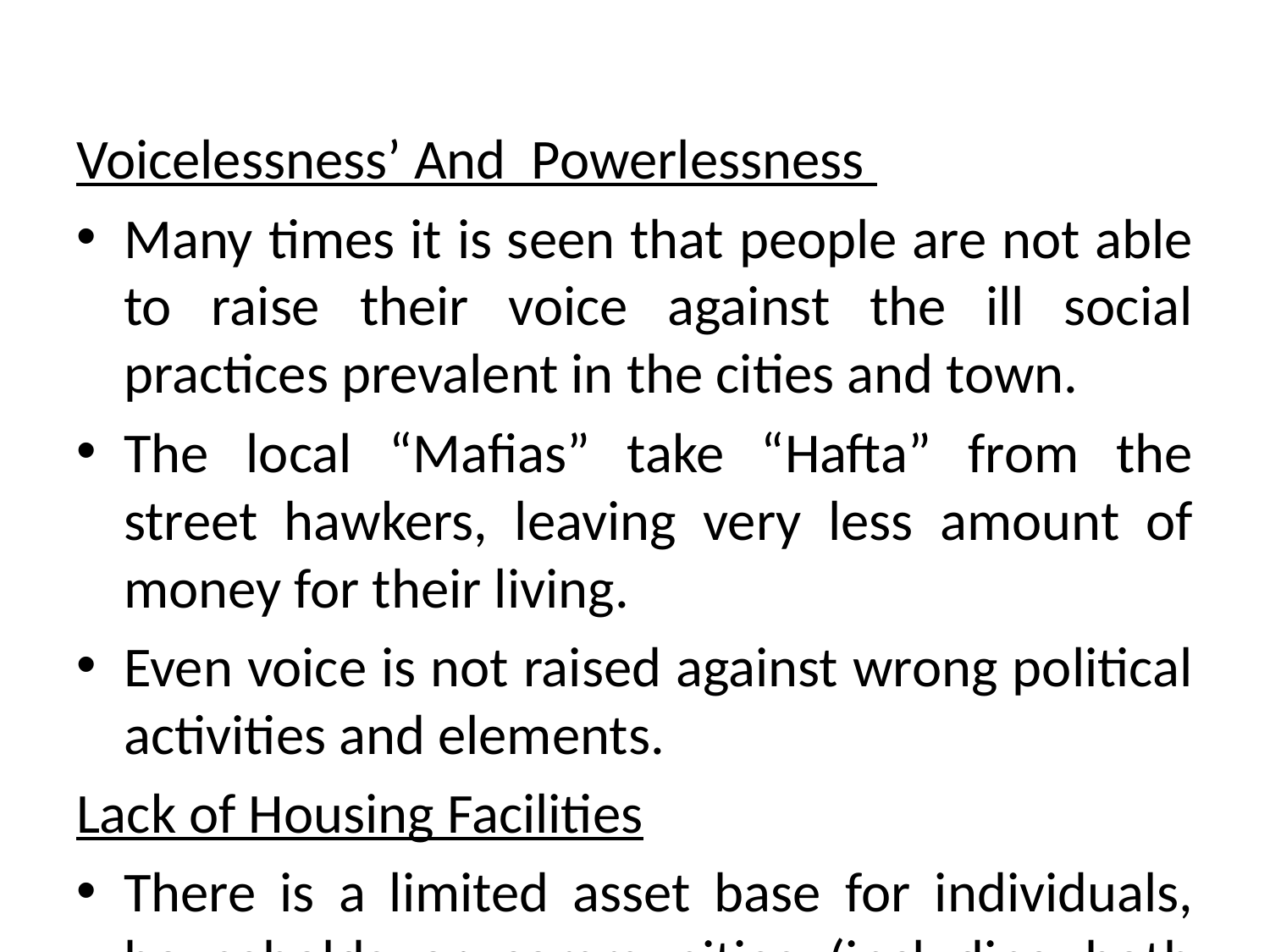

Voicelessness’ And  Powerlessness
Many times it is seen that people are not able to raise their voice against the ill social practices prevalent in the cities and town.
The local “Mafias” take “Hafta” from the street hawkers, leaving very less amount of money for their living.
Even voice is not raised against wrong political activities and elements.
Lack of Housing Facilities
There is a limited asset base for individuals, households or communities (including both material assets such as housing and capital goods, and non-material assets such as social and family networks and ‘safety nets’.